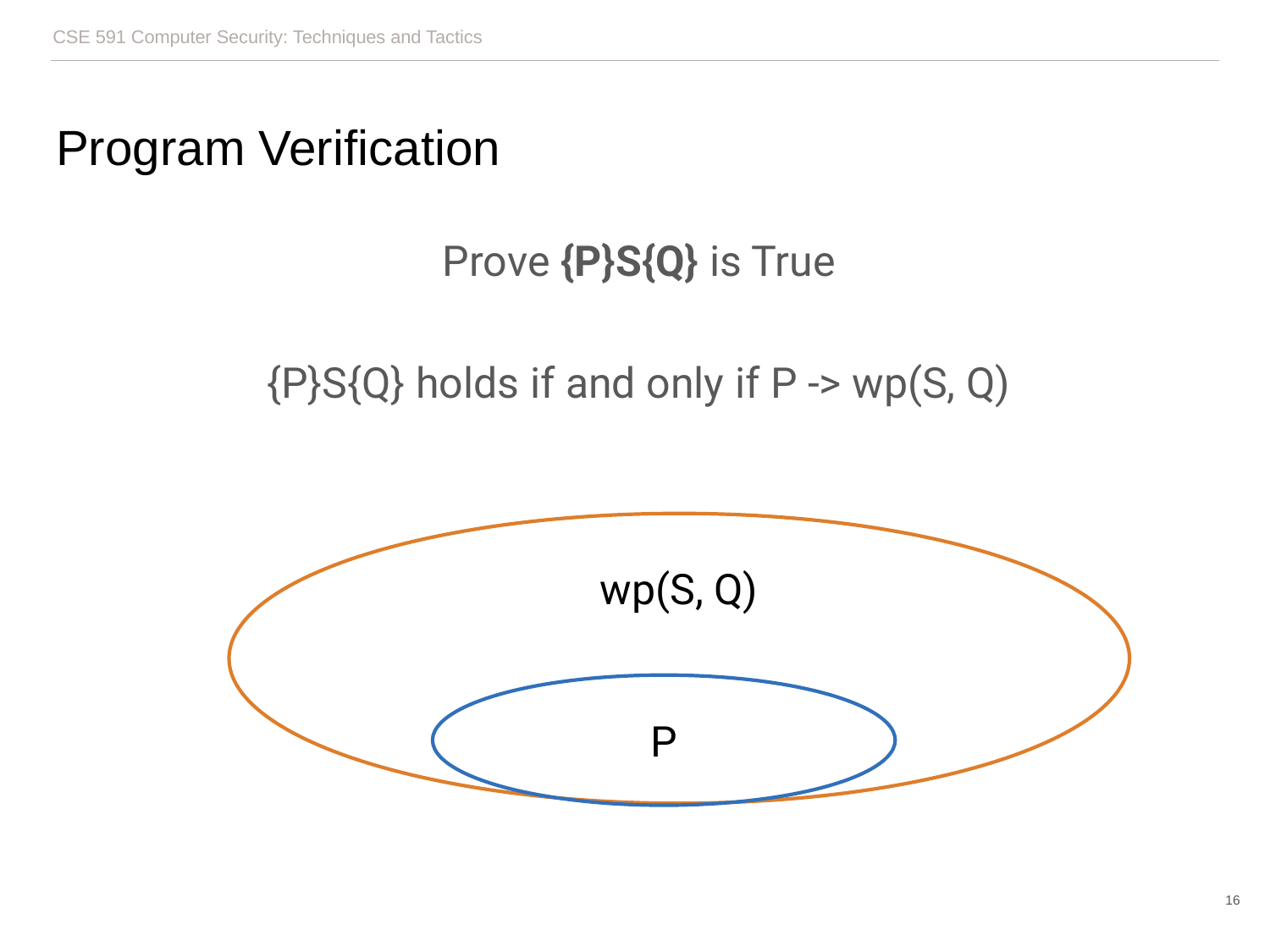

# Program Verification
Prove {P}S{Q} is True

{P}S{Q} holds if and only if P -> wp(S, Q)
wp(S, Q)
P
16